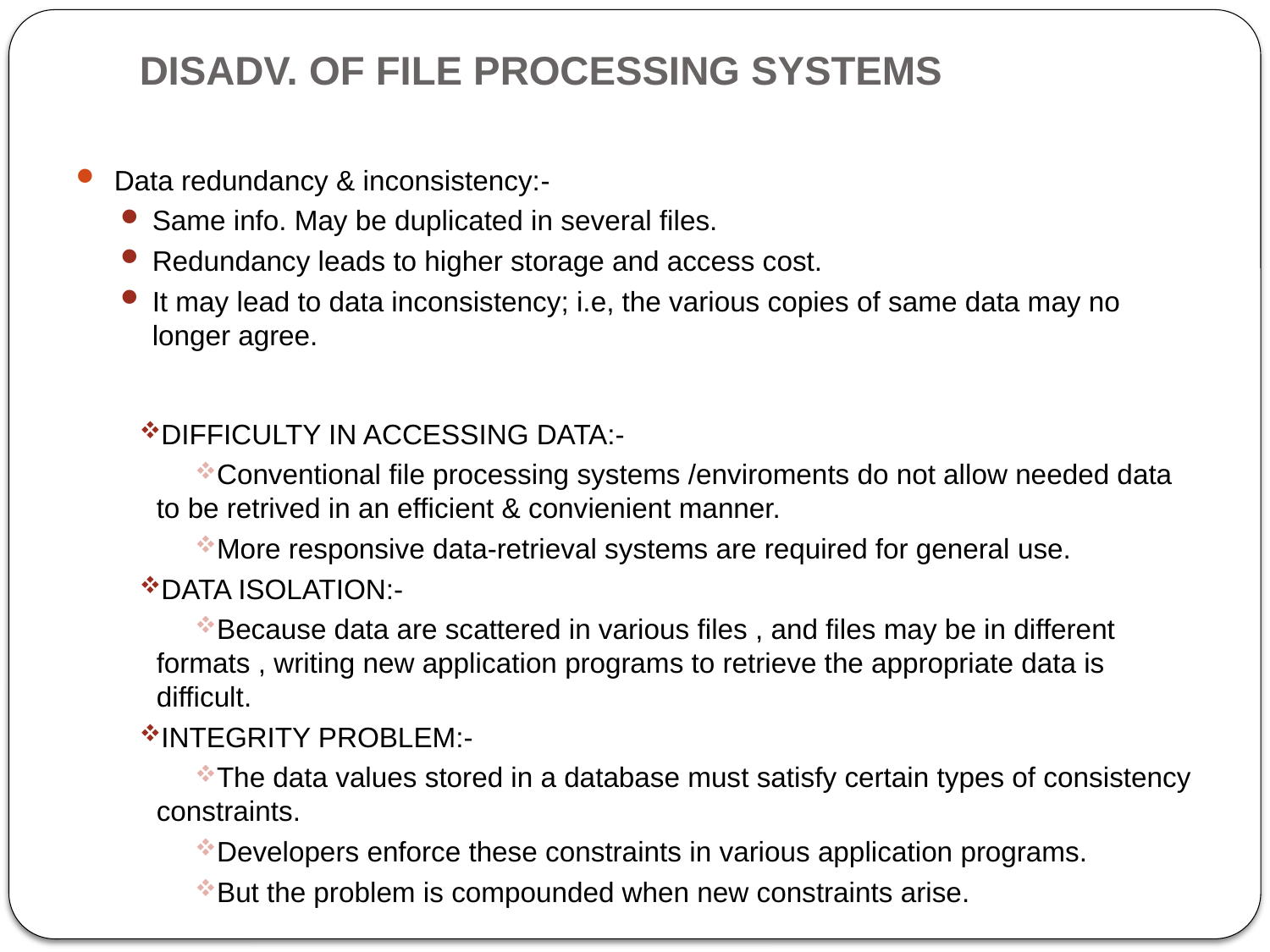

# DISADV. OF FILE PROCESSING SYSTEMS
Data redundancy & inconsistency:-
Same info. May be duplicated in several files.
Redundancy leads to higher storage and access cost.
It may lead to data inconsistency; i.e, the various copies of same data may no longer agree.

DIFFICULTY IN ACCESSING DATA:-
Conventional file processing systems /enviroments do not allow needed data to be retrived in an efficient & convienient manner.
More responsive data-retrieval systems are required for general use.
DATA ISOLATION:-
Because data are scattered in various files , and files may be in different formats , writing new application programs to retrieve the appropriate data is difficult.
INTEGRITY PROBLEM:-
The data values stored in a database must satisfy certain types of consistency constraints.
Developers enforce these constraints in various application programs.
But the problem is compounded when new constraints arise.